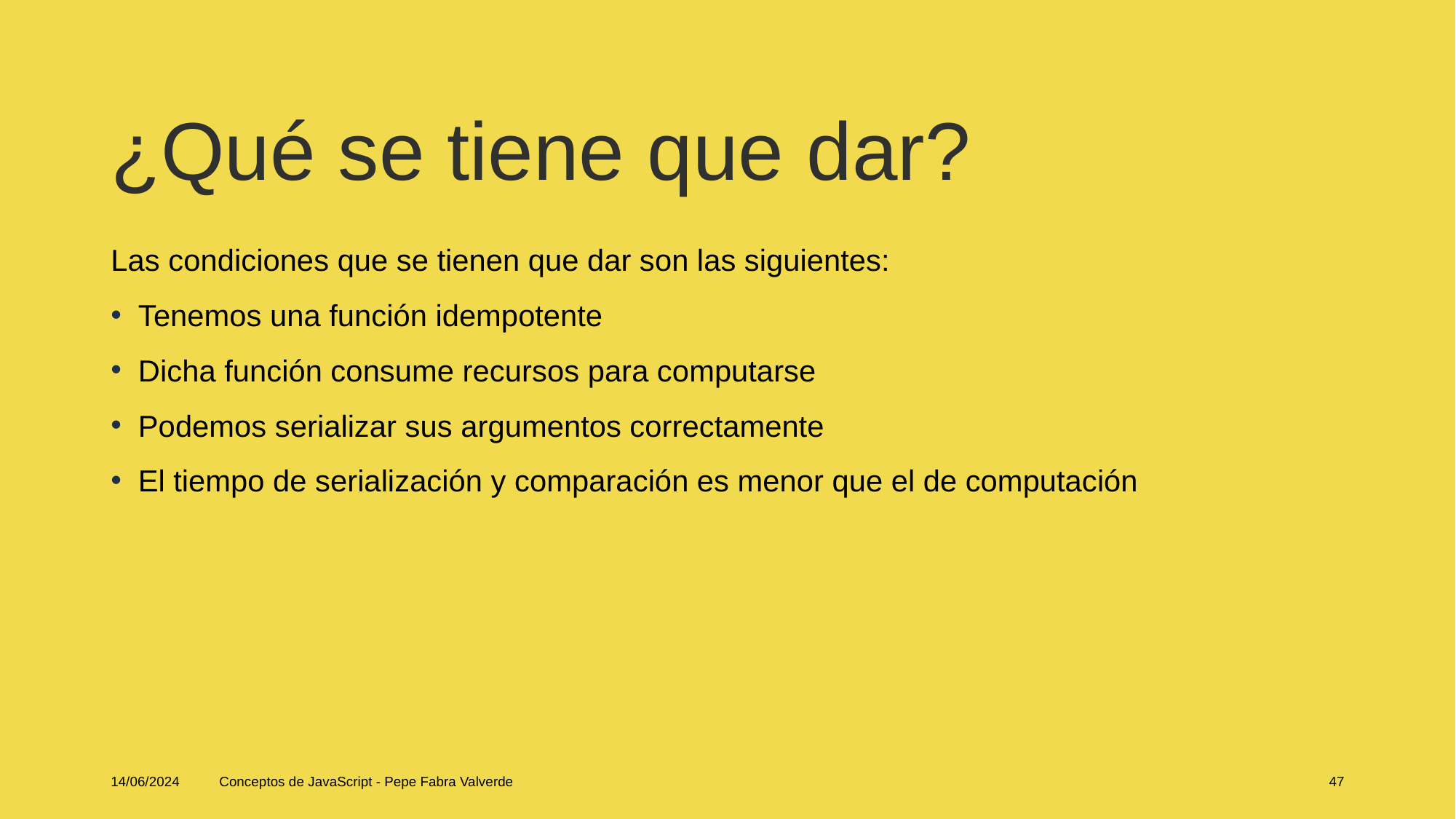

# ¿Qué se tiene que dar?
Las condiciones que se tienen que dar son las siguientes:
Tenemos una función idempotente
Dicha función consume recursos para computarse
Podemos serializar sus argumentos correctamente
El tiempo de serialización y comparación es menor que el de computación
14/06/2024
Conceptos de JavaScript - Pepe Fabra Valverde
47